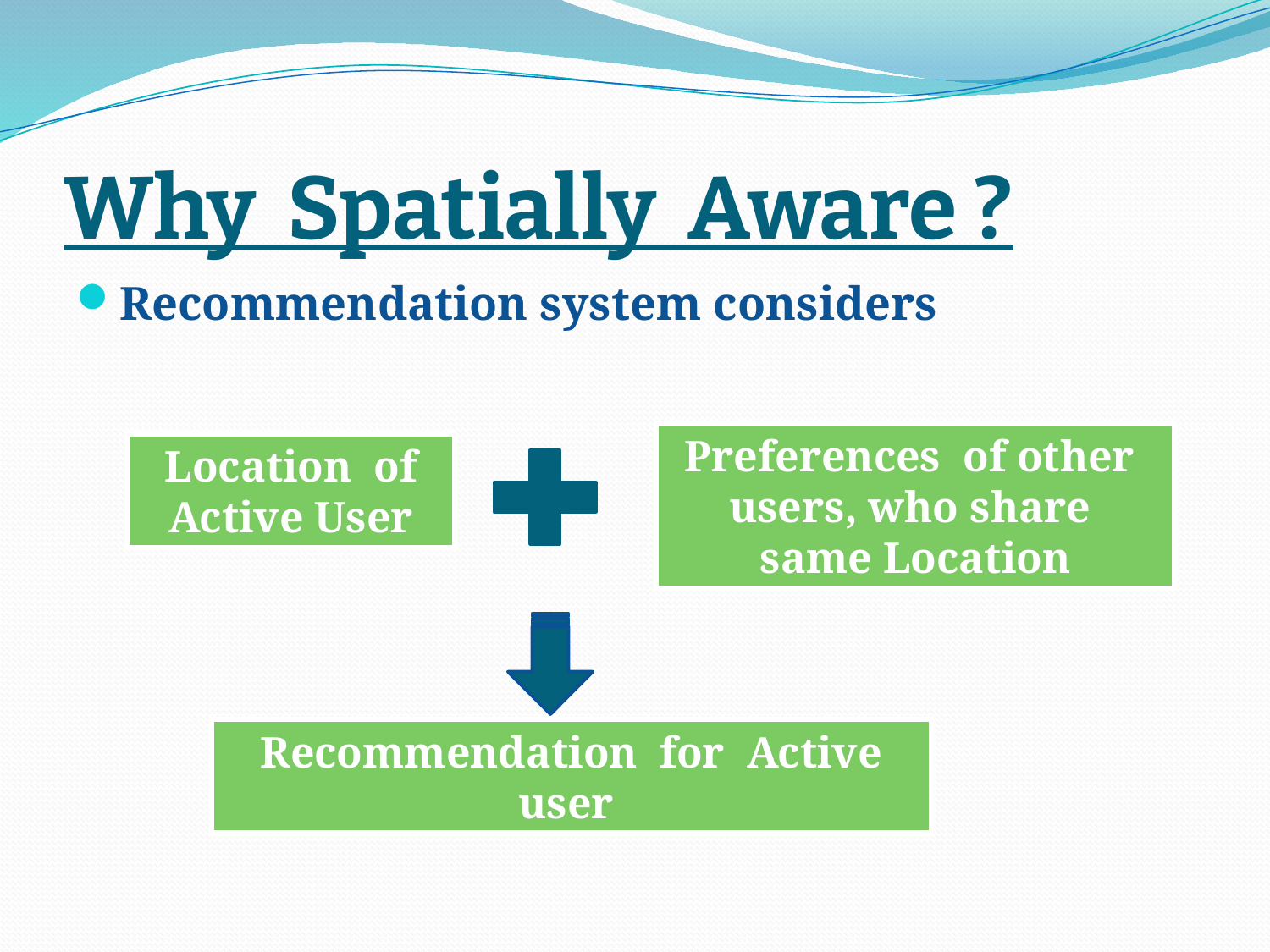

# Why  Spatially  Aware ?
Recommendation system considers
Preferences  of other  users, who share  same Location
Location  of Active User

Recommendation  for  Active user